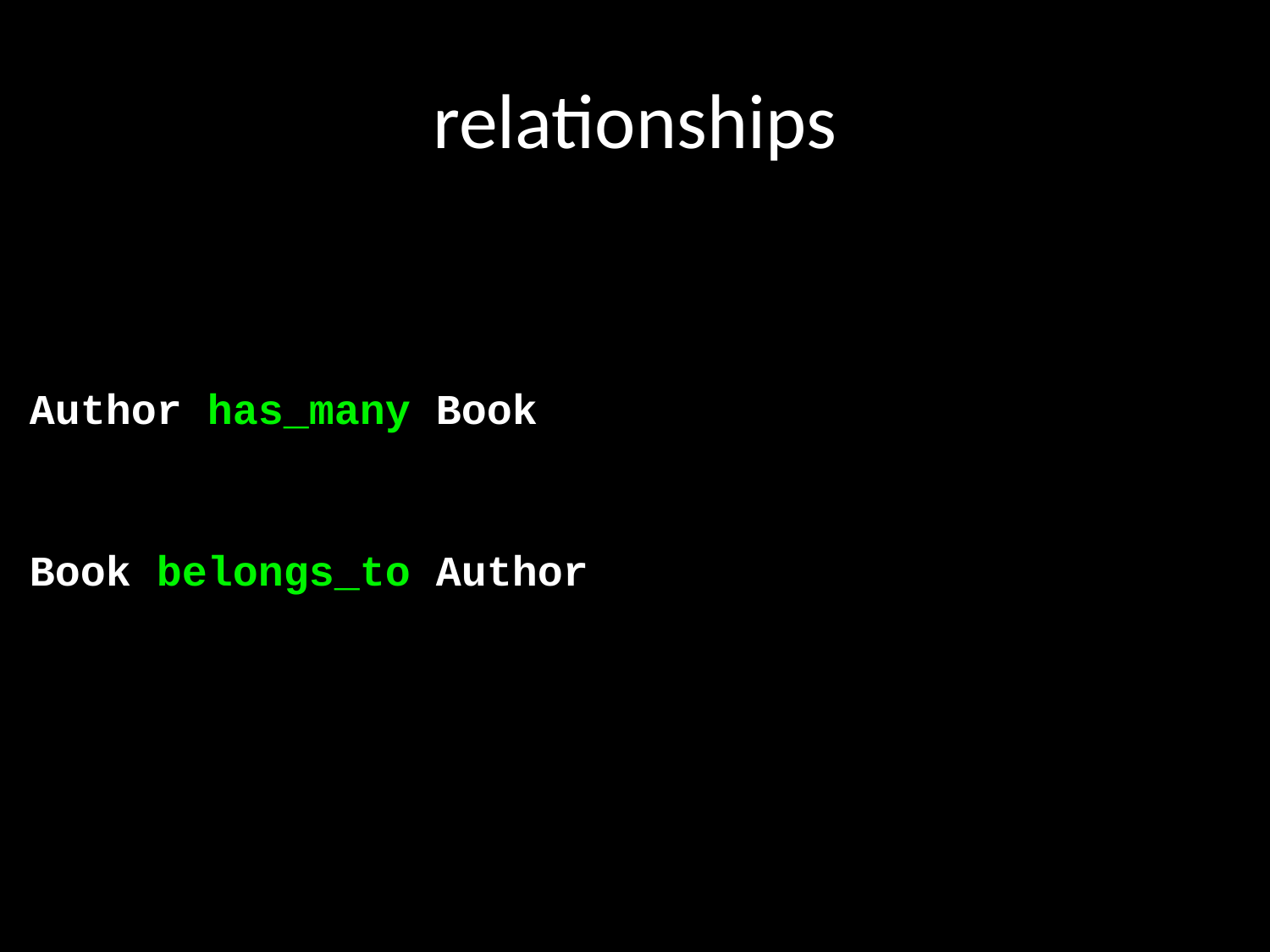

# relationships

Author has_many Book

Book belongs_to Author